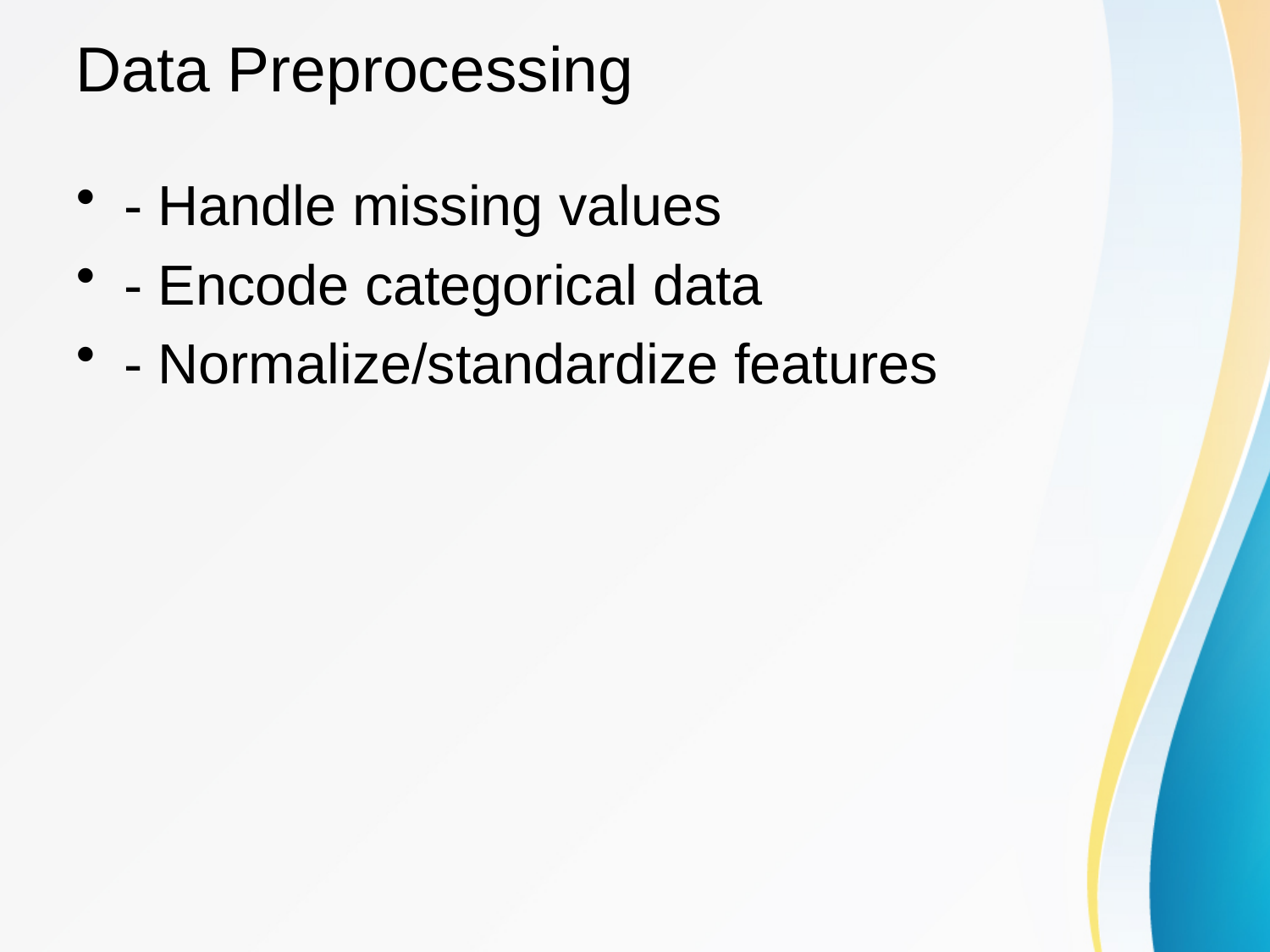

# Data Preprocessing
- Handle missing values
- Encode categorical data
- Normalize/standardize features